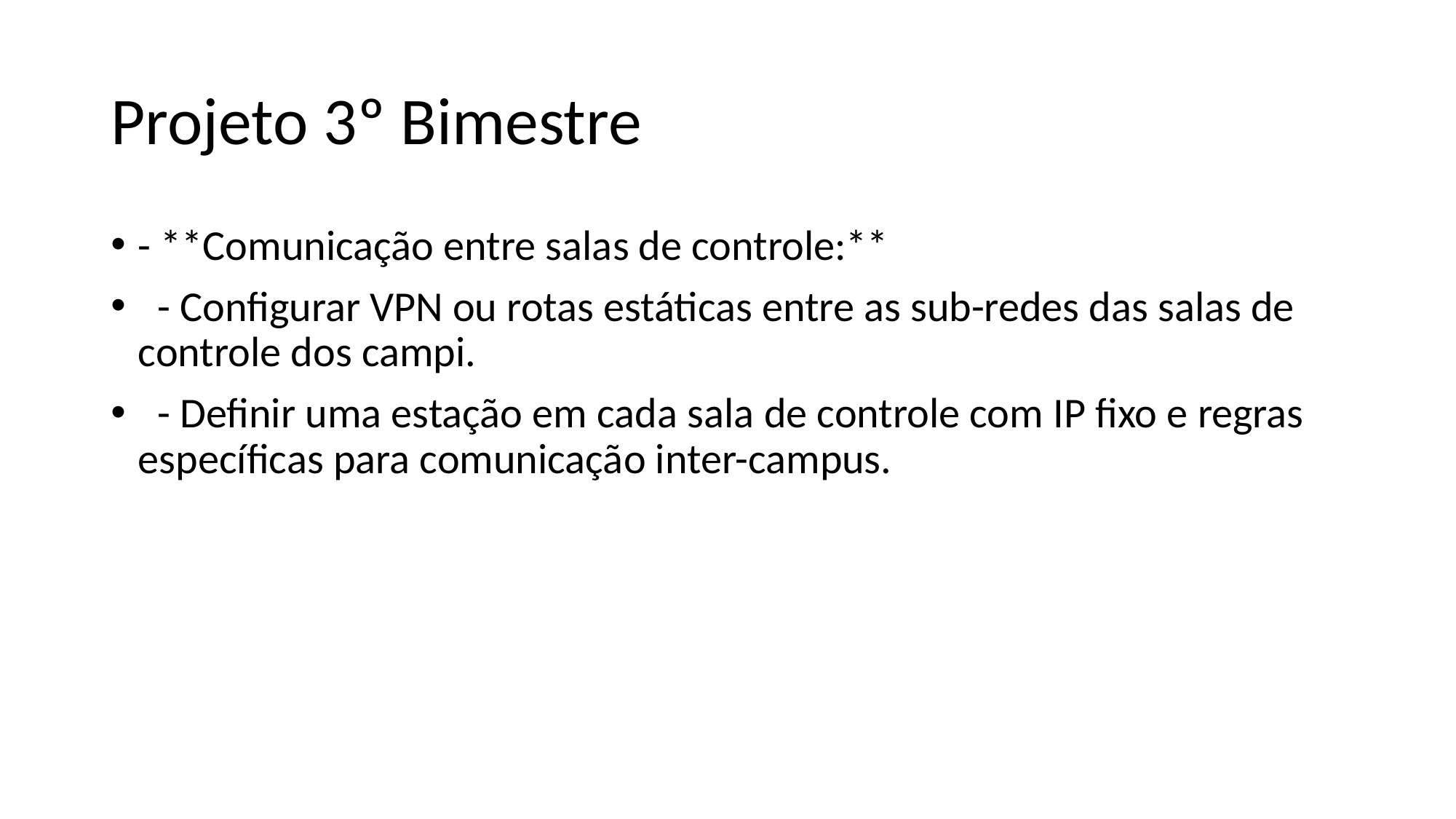

# Projeto 3º Bimestre
- **Comunicação entre salas de controle:**
  - Configurar VPN ou rotas estáticas entre as sub-redes das salas de controle dos campi.
  - Definir uma estação em cada sala de controle com IP fixo e regras específicas para comunicação inter-campus.